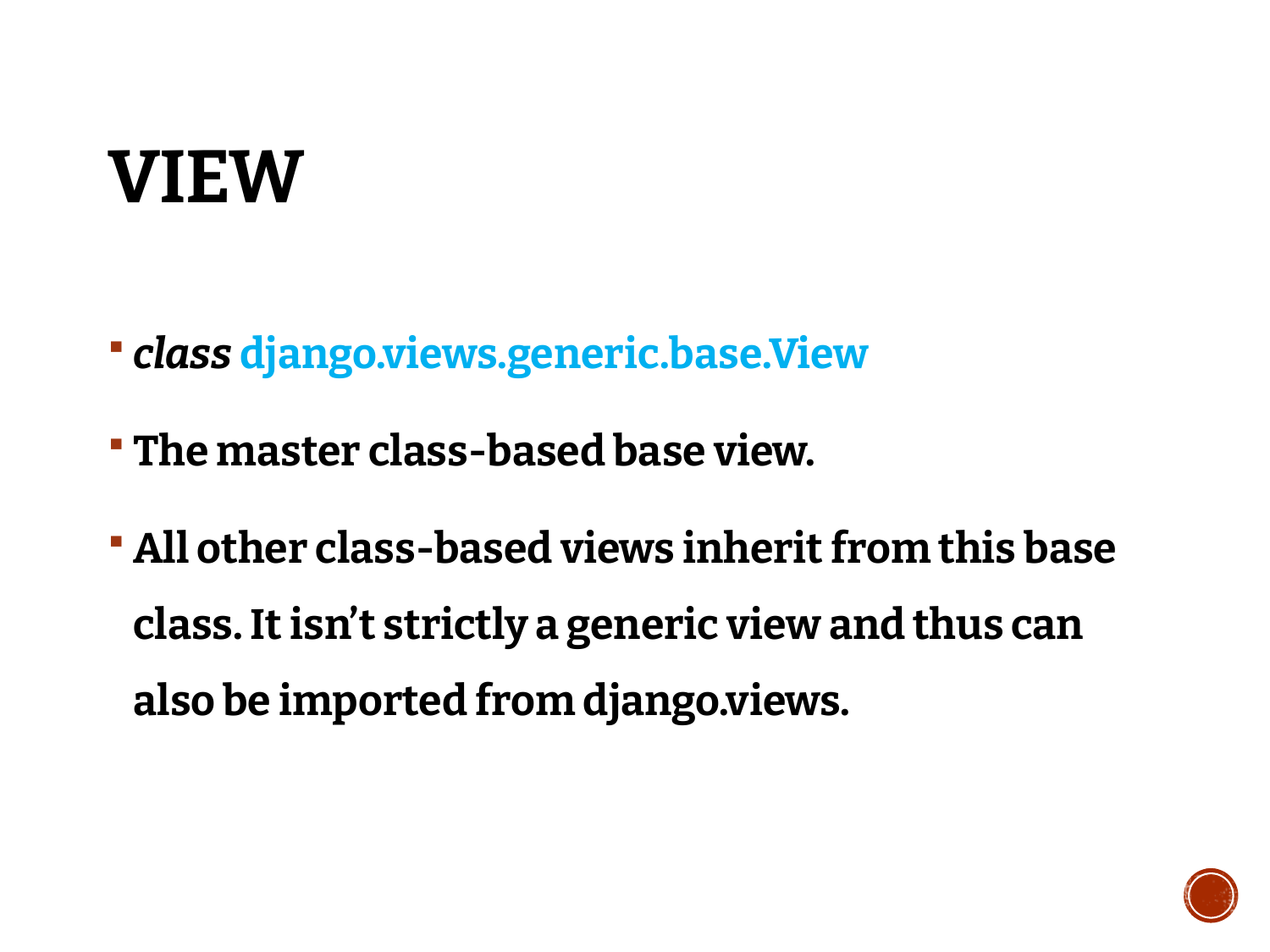

# view
class django.views.generic.base.View
The master class-based base view.
All other class-based views inherit from this base class. It isn’t strictly a generic view and thus can also be imported from django.views.